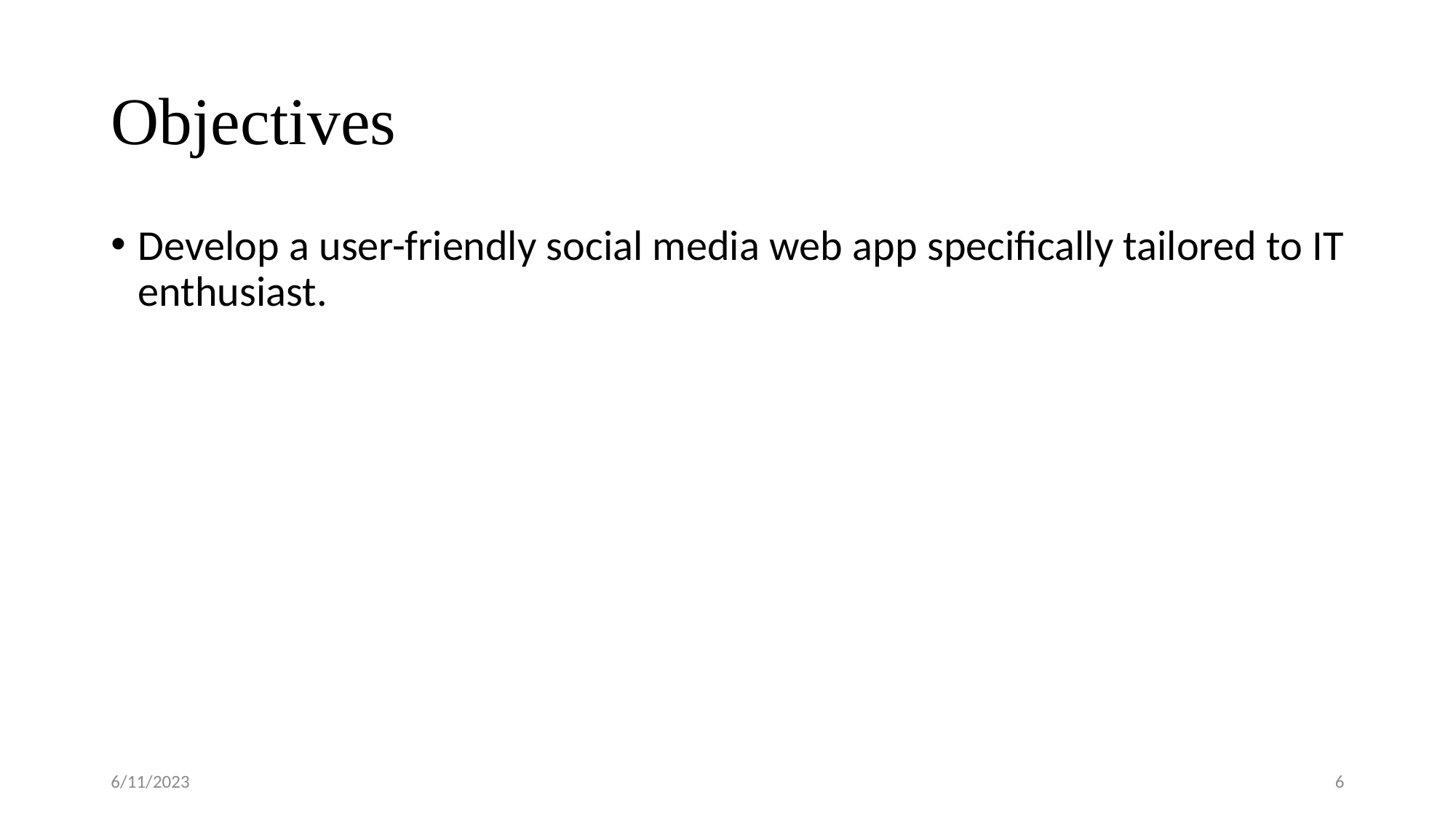

# Objectives
Develop a user-friendly social media web app specifically tailored to IT enthusiast.
6/11/2023
6